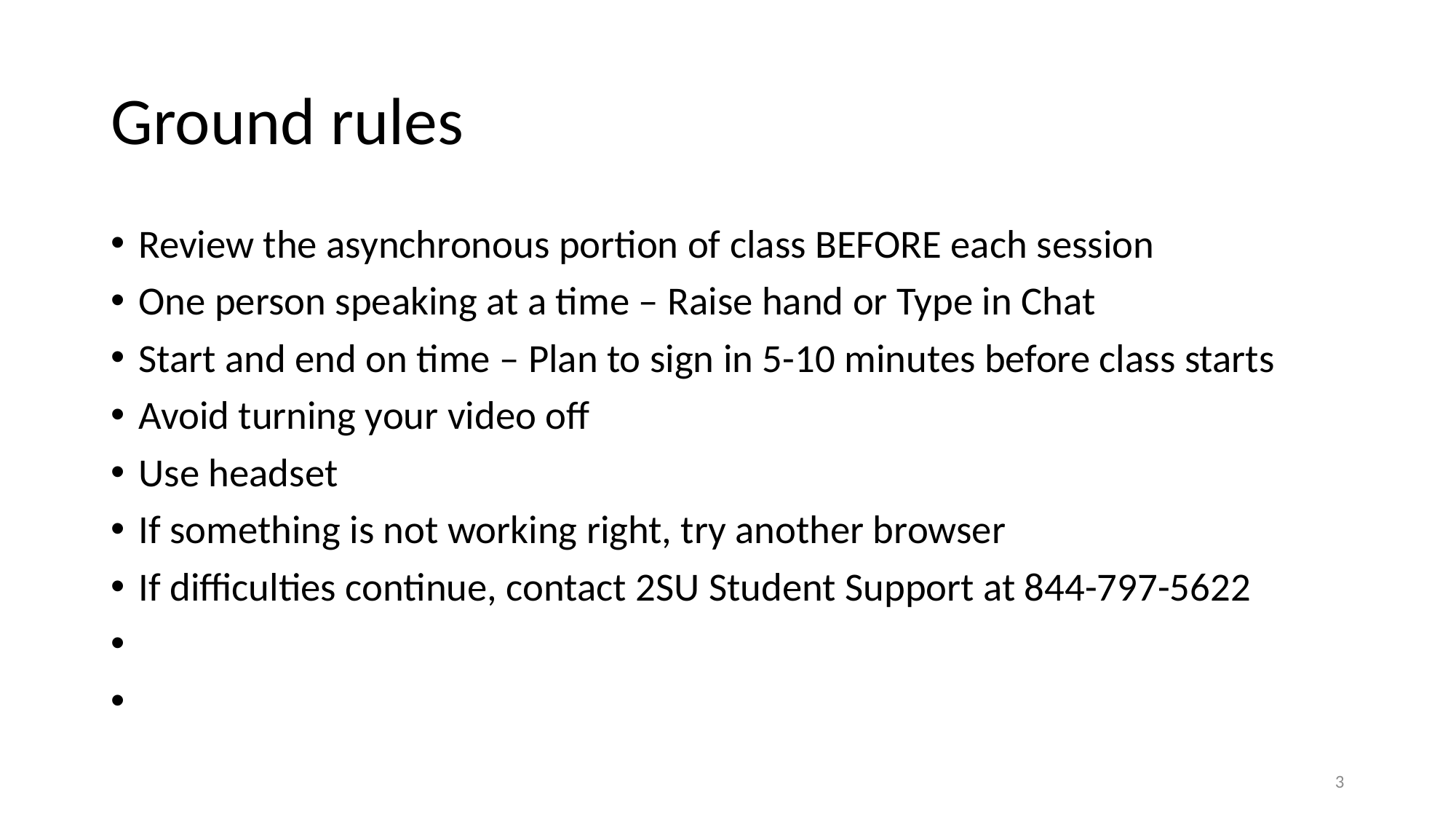

# Ground rules
Review the asynchronous portion of class BEFORE each session
One person speaking at a time – Raise hand or Type in Chat
Start and end on time – Plan to sign in 5-10 minutes before class starts
Avoid turning your video off
Use headset
If something is not working right, try another browser
If difficulties continue, contact 2SU Student Support at 844-797-5622

3